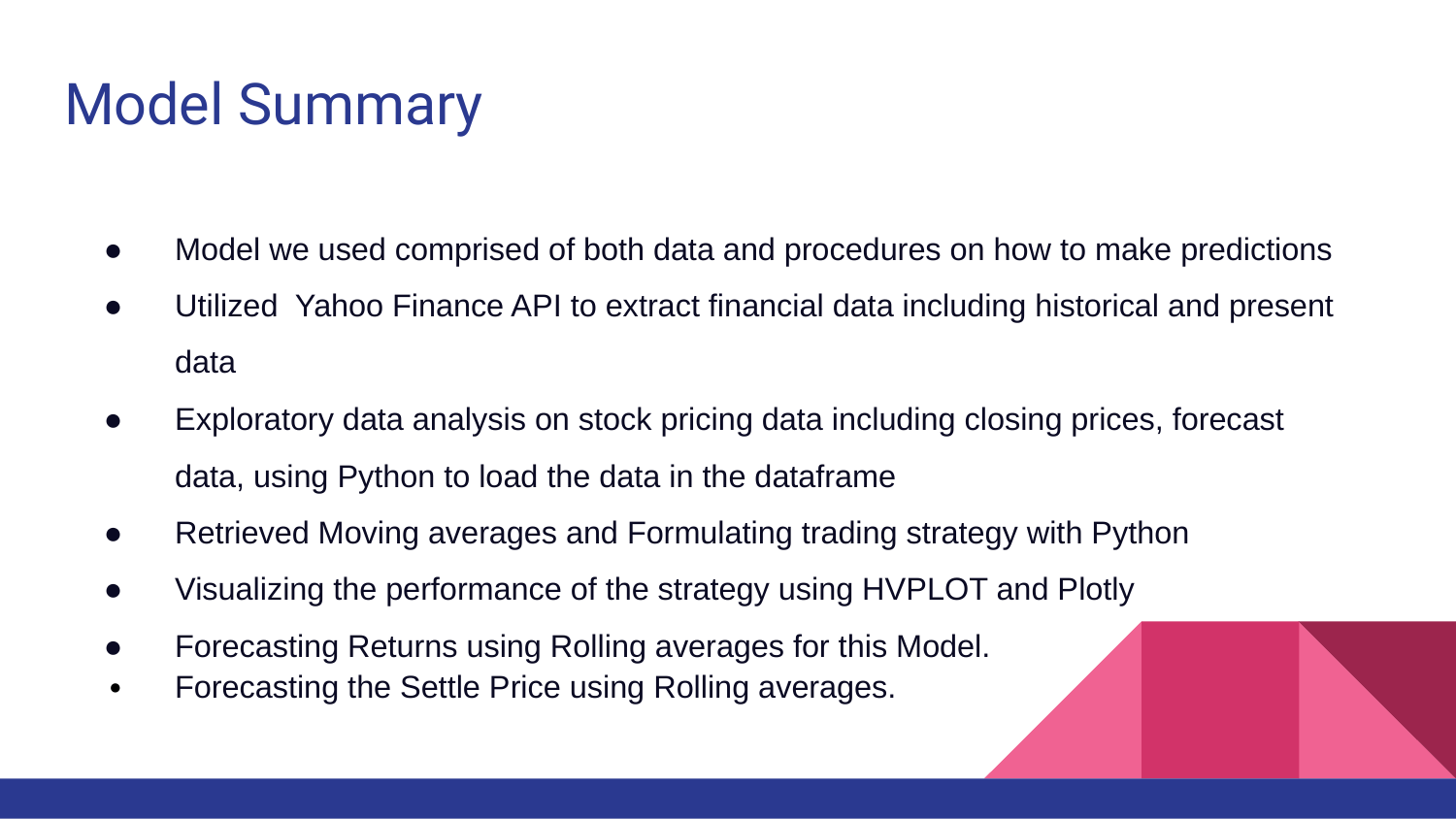

# Model Summary
Model we used comprised of both data and procedures on how to make predictions
Utilized  Yahoo Finance API to extract financial data including historical and present data
Exploratory data analysis on stock pricing data including closing prices, forecast data, using Python to load the data in the dataframe
Retrieved Moving averages and Formulating trading strategy with Python
Visualizing the performance of the strategy using HVPLOT and Plotly
Forecasting Returns using Rolling averages for this Model.
Forecasting the Settle Price using Rolling averages.